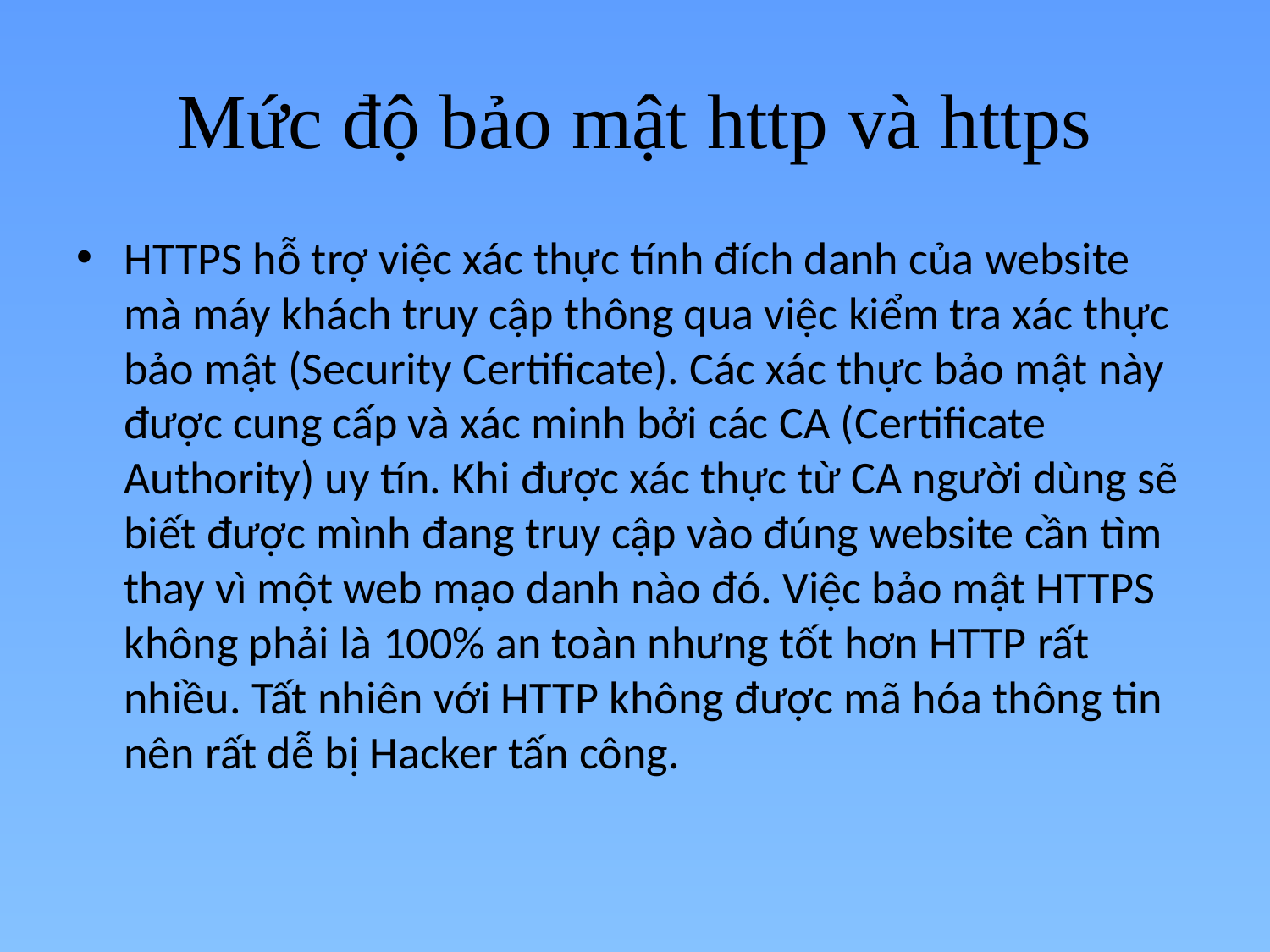

# Mức độ bảo mật http và https
HTTPS hỗ trợ việc xác thực tính đích danh của website mà máy khách truy cập thông qua việc kiểm tra xác thực bảo mật (Security Certificate). Các xác thực bảo mật này được cung cấp và xác minh bởi các CA (Certificate Authority) uy tín. Khi được xác thực từ CA người dùng sẽ biết được mình đang truy cập vào đúng website cần tìm thay vì một web mạo danh nào đó. Việc bảo mật HTTPS không phải là 100% an toàn nhưng tốt hơn HTTP rất nhiều. Tất nhiên với HTTP không được mã hóa thông tin nên rất dễ bị Hacker tấn công.